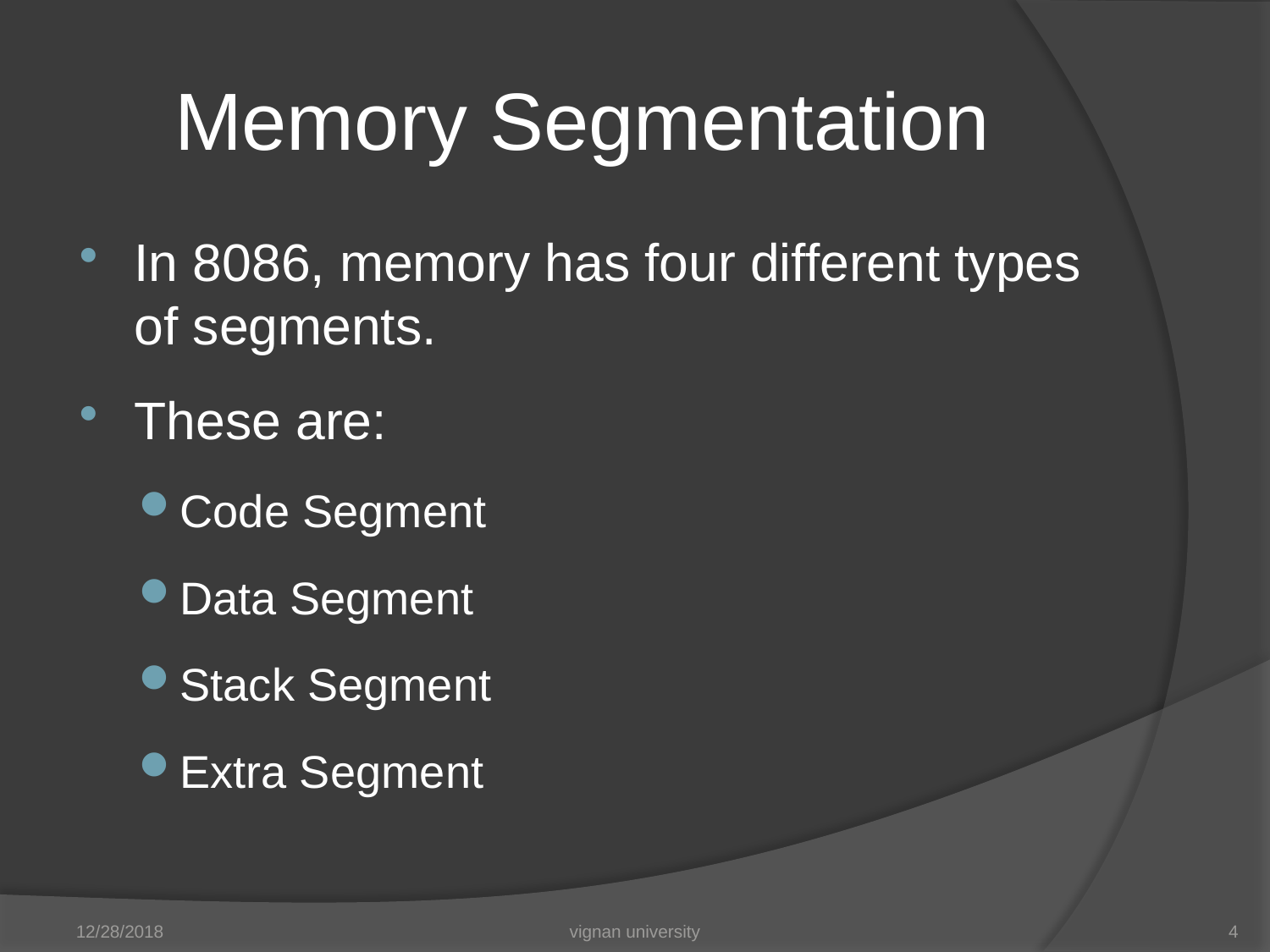

# Memory Segmentation
In 8086, memory has four different types of segments.
These are:
Code Segment
Data Segment
Stack Segment
Extra Segment
12/28/2018
vignan university
4